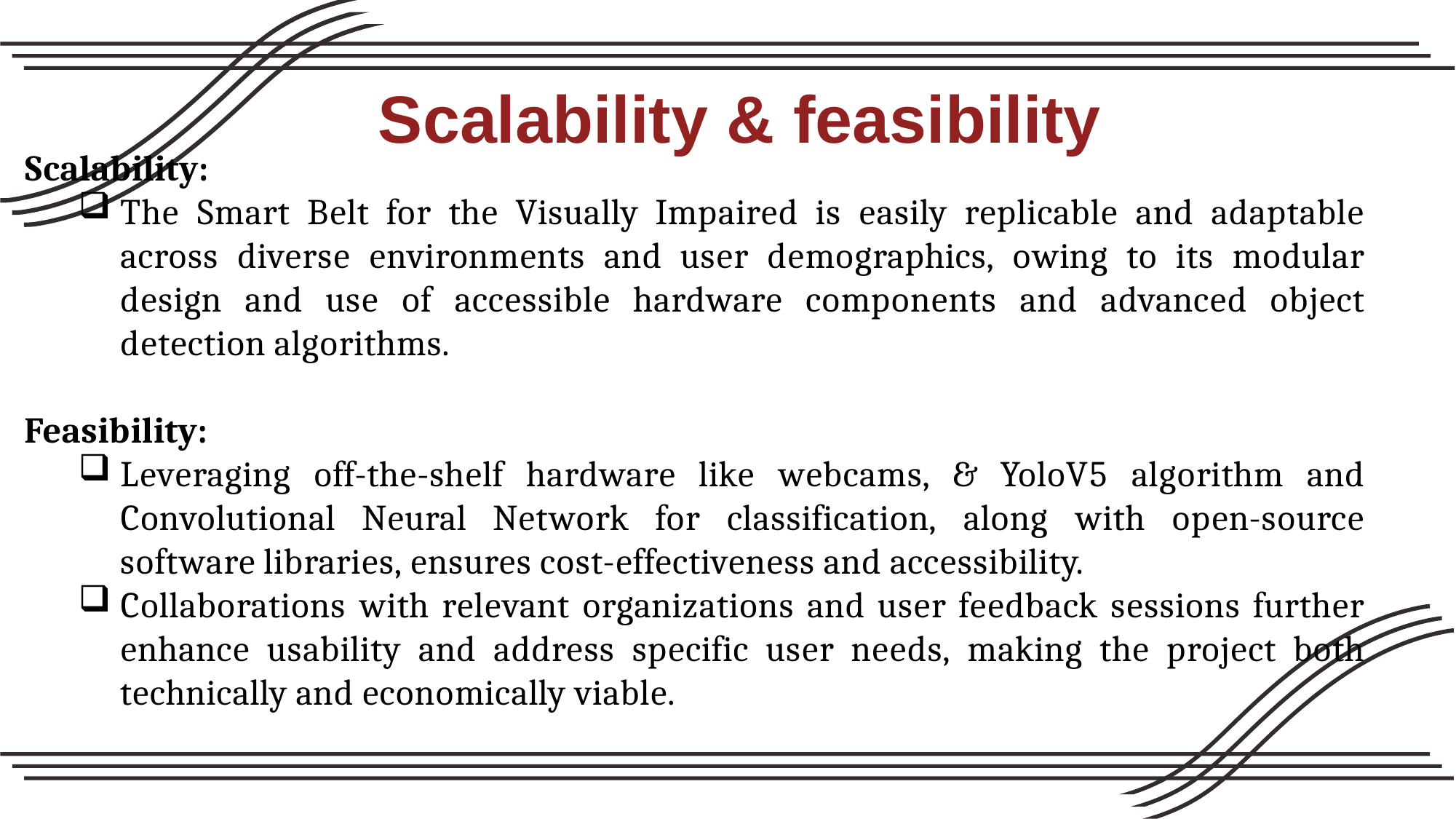

Scalability & feasibility
Scalability:
The Smart Belt for the Visually Impaired is easily replicable and adaptable across diverse environments and user demographics, owing to its modular design and use of accessible hardware components and advanced object detection algorithms.

Feasibility:
Leveraging off-the-shelf hardware like webcams, & YoloV5 algorithm and Convolutional Neural Network for classification, along with open-source software libraries, ensures cost-effectiveness and accessibility.
Collaborations with relevant organizations and user feedback sessions further enhance usability and address specific user needs, making the project both technically and economically viable.